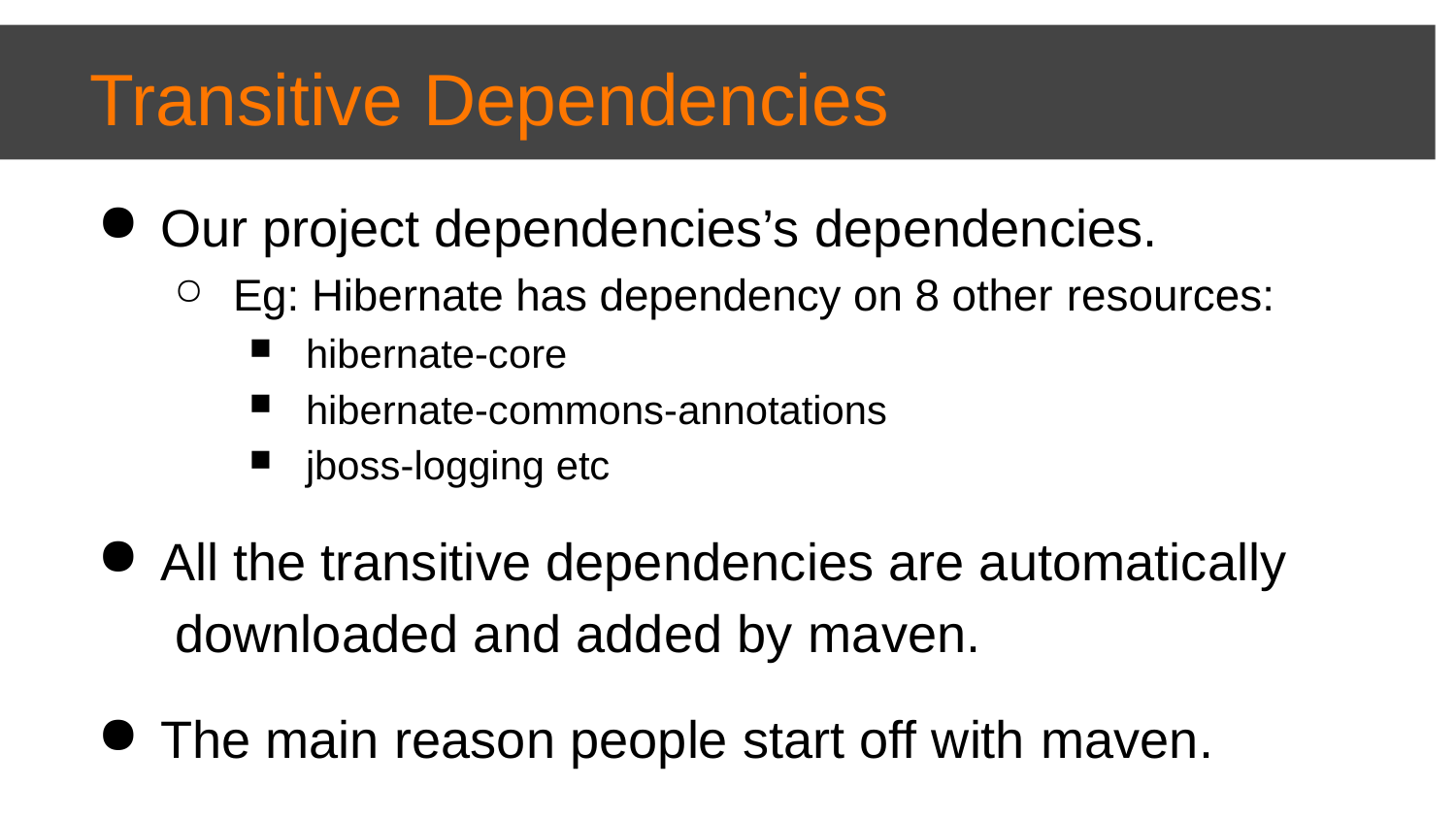

# Transitive Dependencies
Our project dependencies’s dependencies.
Eg: Hibernate has dependency on 8 other resources:
hibernate-core
hibernate-commons-annotations
jboss-logging etc
All the transitive dependencies are automatically  downloaded and added by maven.
The main reason people start off with maven.